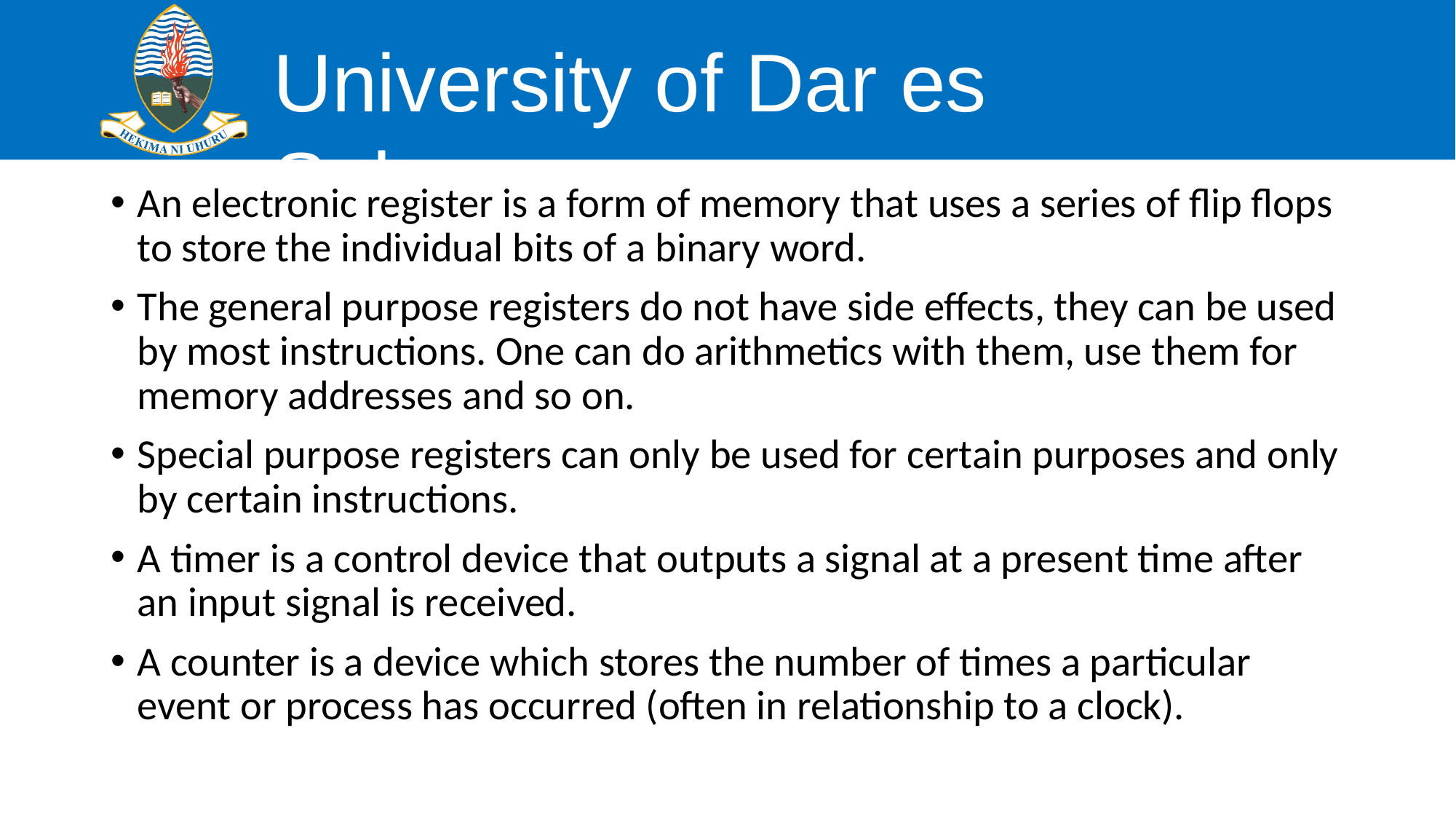

An electronic register is a form of memory that uses a series of flip flops to store the individual bits of a binary word.
The general purpose registers do not have side effects, they can be used by most instructions. One can do arithmetics with them, use them for memory addresses and so on.
Special purpose registers can only be used for certain purposes and only by certain instructions.
A timer is a control device that outputs a signal at a present time after an input signal is received.
A counter is a device which stores the number of times a particular event or process has occurred (often in relationship to a clock).